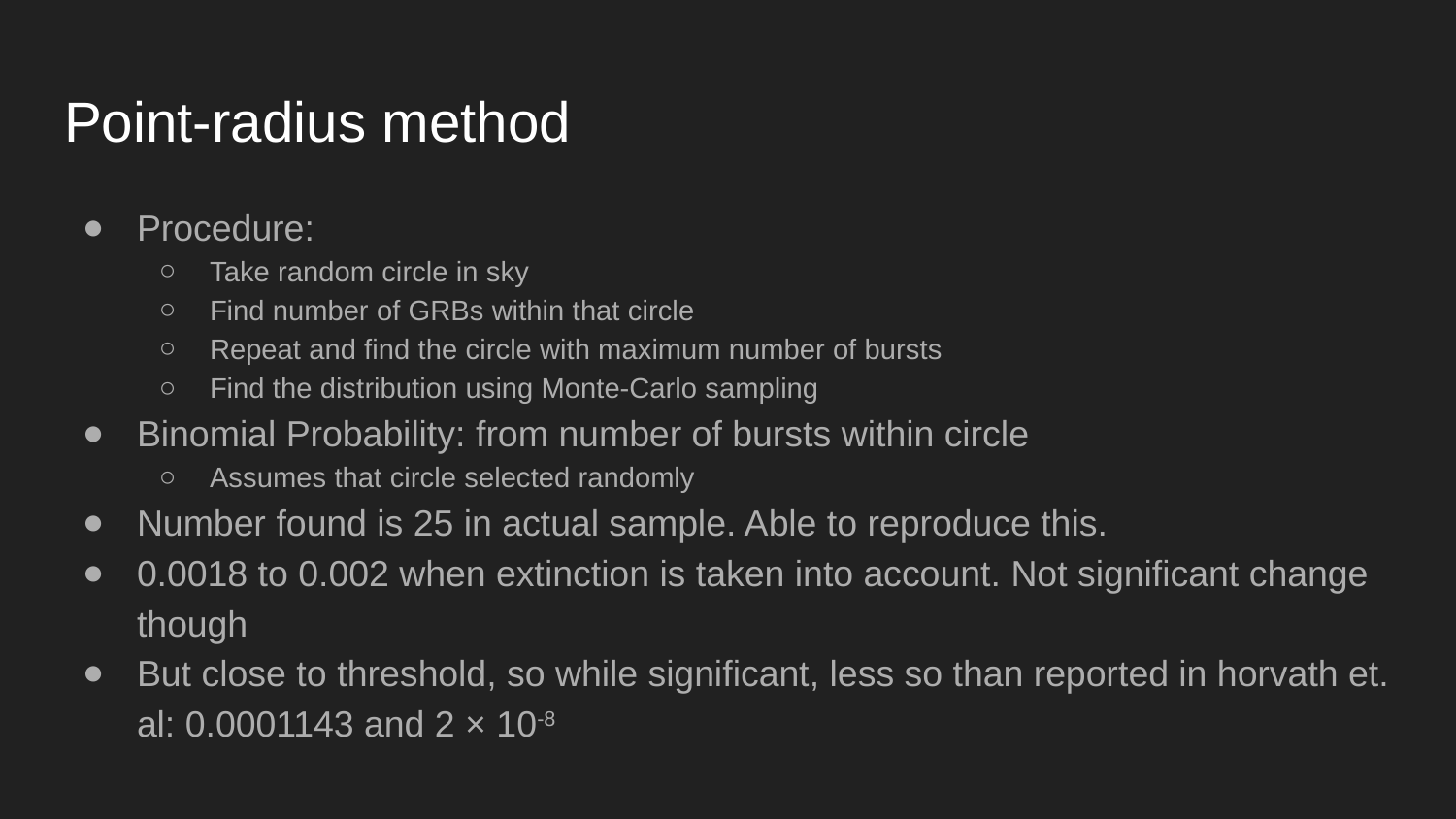

# Point-radius method
Procedure:
Take random circle in sky
Find number of GRBs within that circle
Repeat and find the circle with maximum number of bursts
Find the distribution using Monte-Carlo sampling
Binomial Probability: from number of bursts within circle
Assumes that circle selected randomly
Number found is 25 in actual sample. Able to reproduce this.
0.0018 to 0.002 when extinction is taken into account. Not significant change though
But close to threshold, so while significant, less so than reported in horvath et. al: 0.0001143 and 2 × 10-8